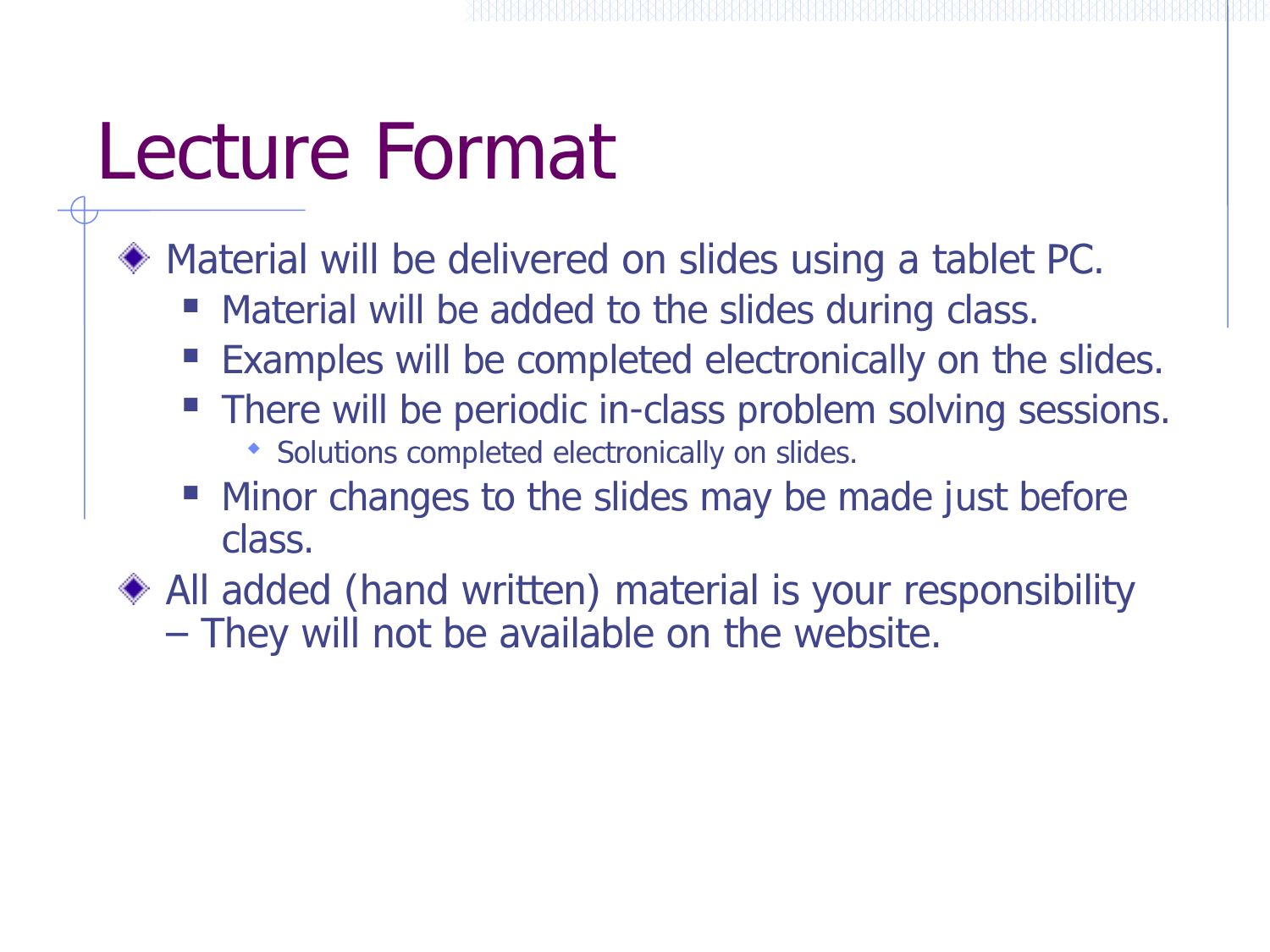

# Lecture Format
Material will be delivered on slides using a tablet PC.
Material will be added to the slides during class.
Examples will be completed electronically on the slides.
There will be periodic in-class problem solving sessions.
Solutions completed electronically on slides.
Minor changes to the slides may be made just before class.
All added (hand written) material is your responsibility – They will not be available on the website.